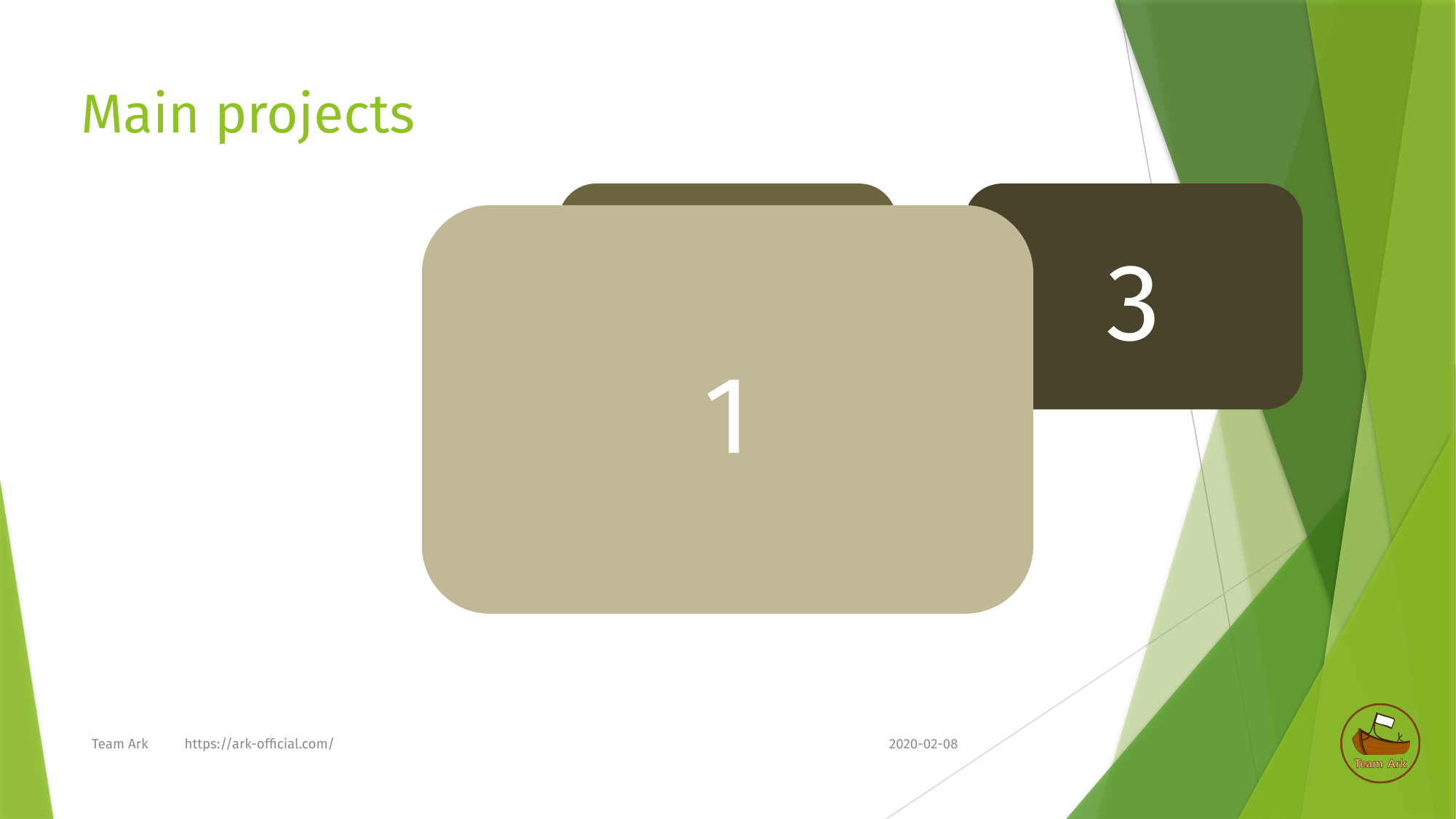

# Main projects
2
3
1
Team Ark          https://ark-official.com/
2020-02-08